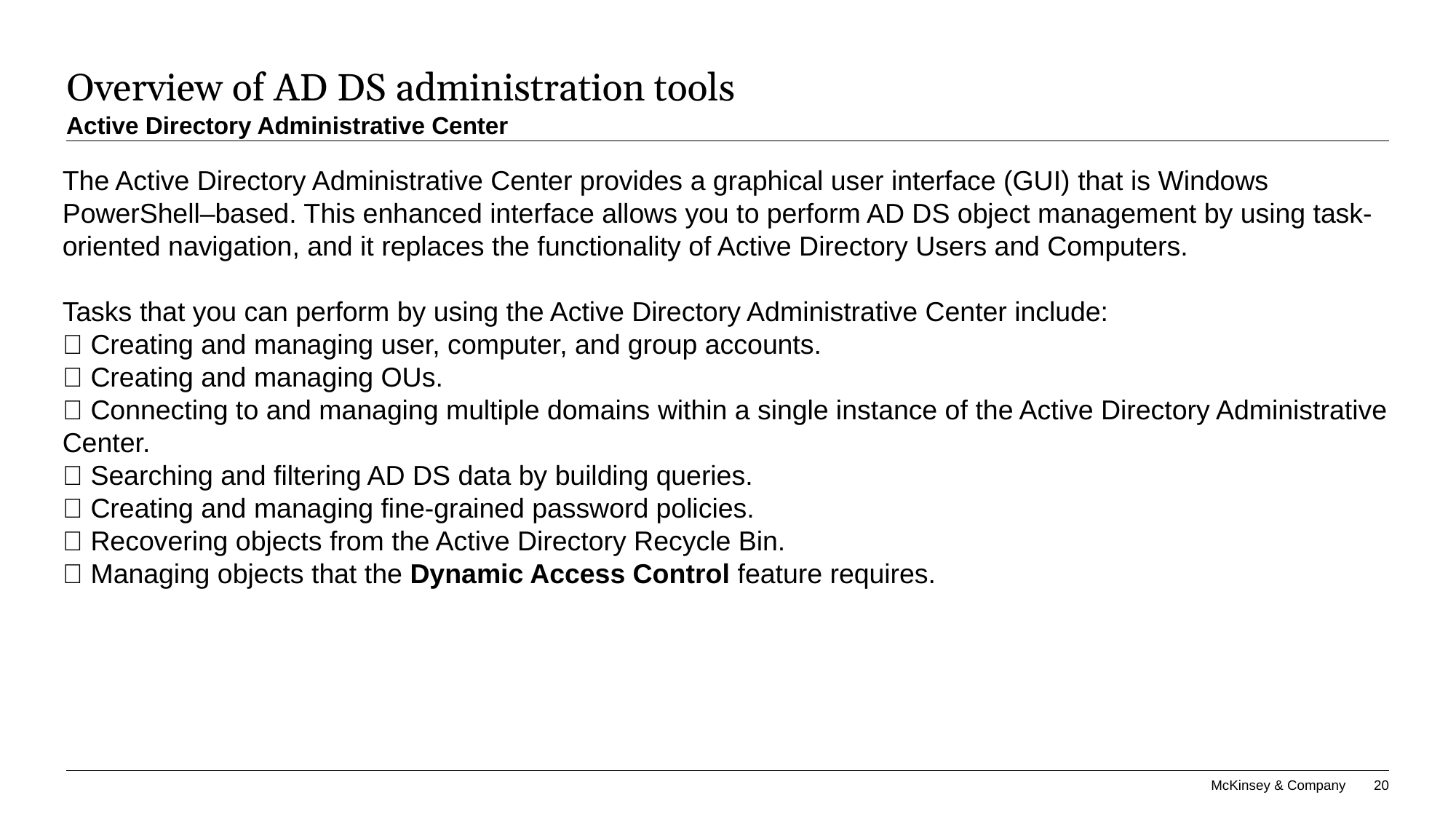

# Overview of AD DS administration tools
Active Directory Administrative Center
The Active Directory Administrative Center provides a graphical user interface (GUI) that is Windows PowerShell–based. This enhanced interface allows you to perform AD DS object management by using task-oriented navigation, and it replaces the functionality of Active Directory Users and Computers.

Tasks that you can perform by using the Active Directory Administrative Center include:
• Creating and managing user, computer, and group accounts.
• Creating and managing OUs.
• Connecting to and managing multiple domains within a single instance of the Active Directory Administrative Center.
• Searching and filtering AD DS data by building queries.
• Creating and managing fine-grained password policies.
• Recovering objects from the Active Directory Recycle Bin.
• Managing objects that the Dynamic Access Control feature requires.